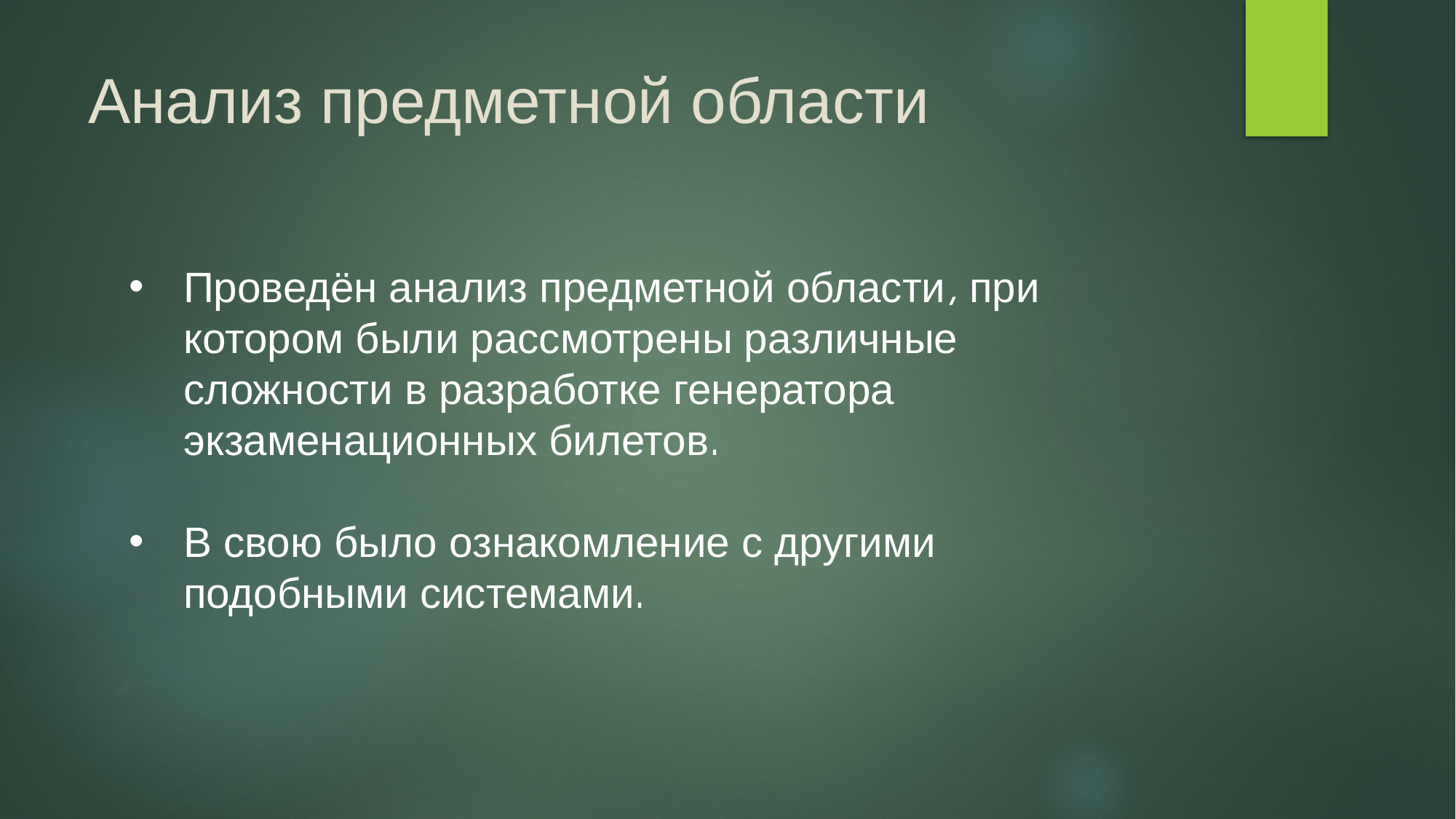

# Анализ предметной области
Проведён анализ предметной области, при котором были рассмотрены различные сложности в разработке генератора экзаменационных билетов.

В свою было ознакомление с другими подобными системами.